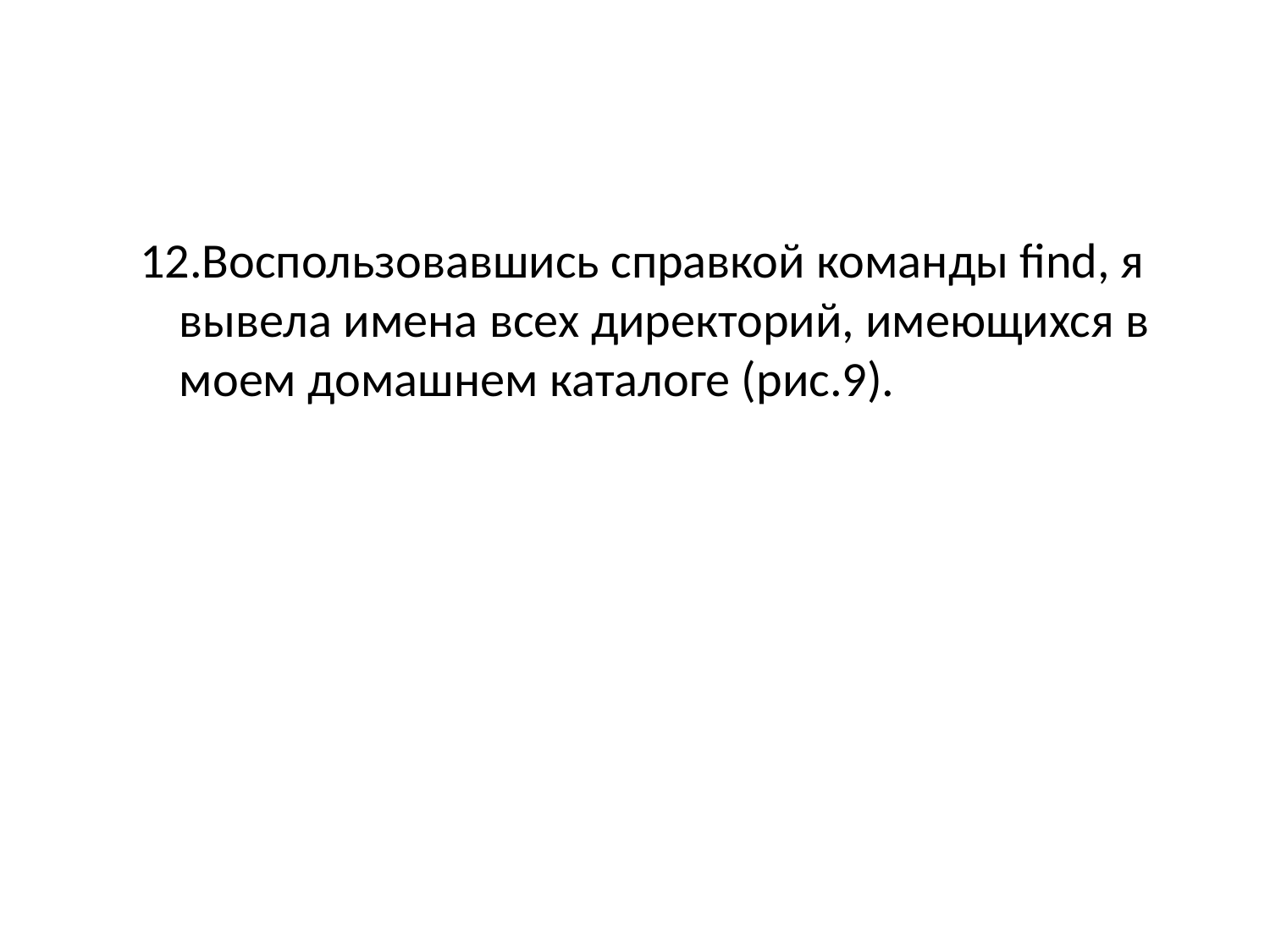

Воспользовавшись справкой команды find, я вывела имена всех директорий, имеющихся в моем домашнем каталоге (рис.9).